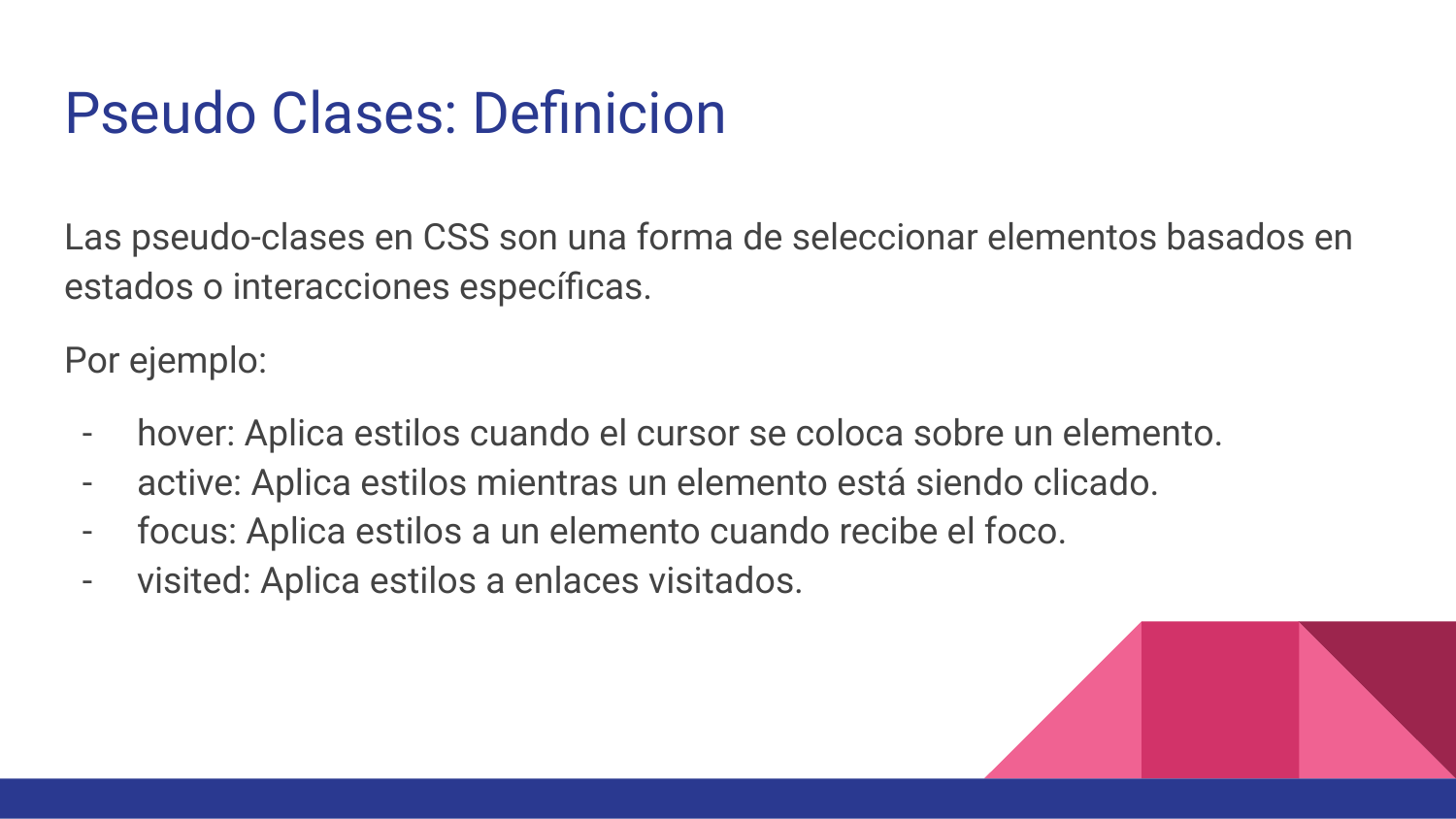

# Pseudo Clases: Definicion
Las pseudo-clases en CSS son una forma de seleccionar elementos basados en estados o interacciones específicas.
Por ejemplo:
hover: Aplica estilos cuando el cursor se coloca sobre un elemento.
active: Aplica estilos mientras un elemento está siendo clicado.
focus: Aplica estilos a un elemento cuando recibe el foco.
visited: Aplica estilos a enlaces visitados.